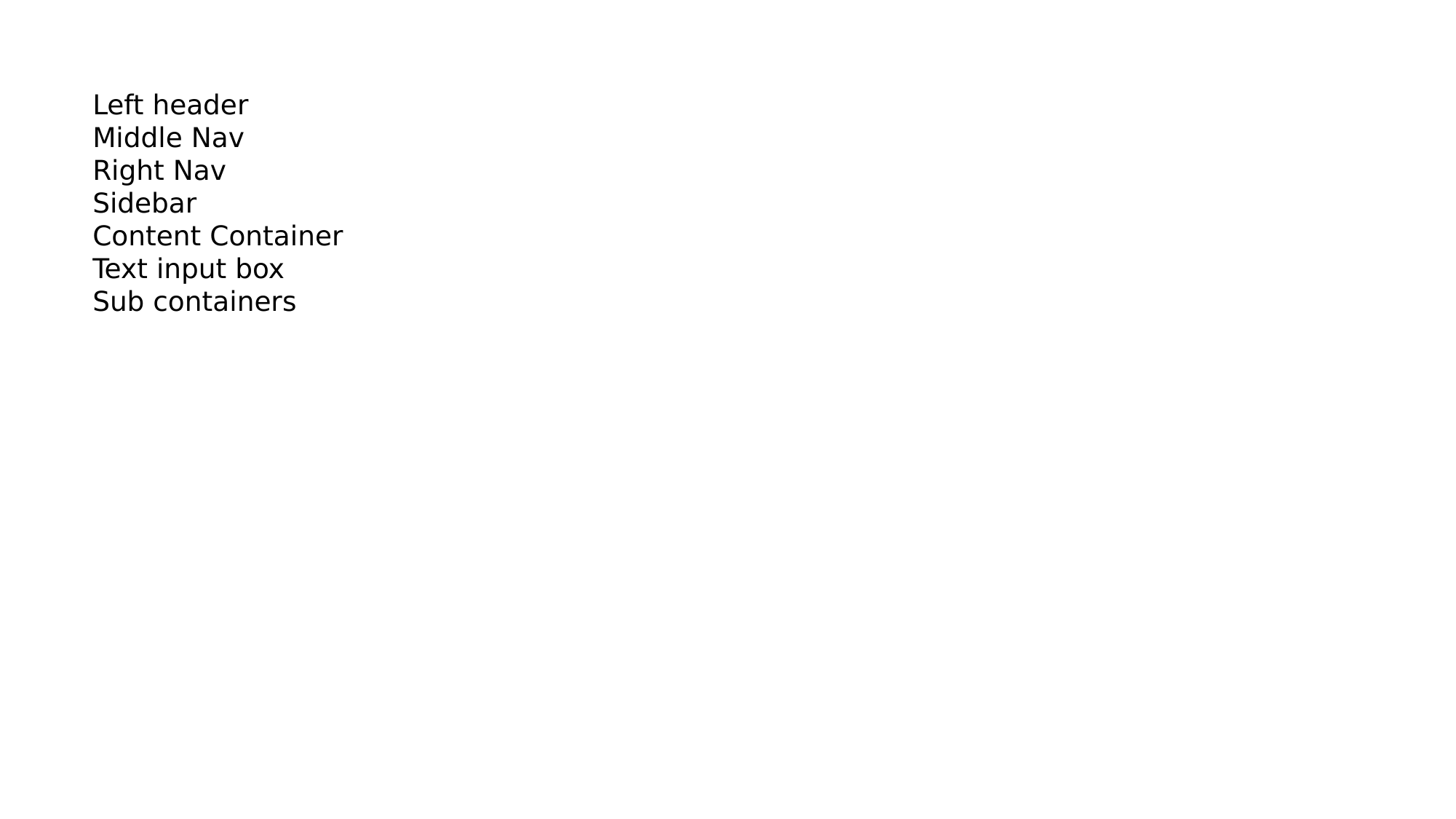

Left header
Middle Nav
Right Nav
Sidebar
Content Container
Text input box
Sub containers